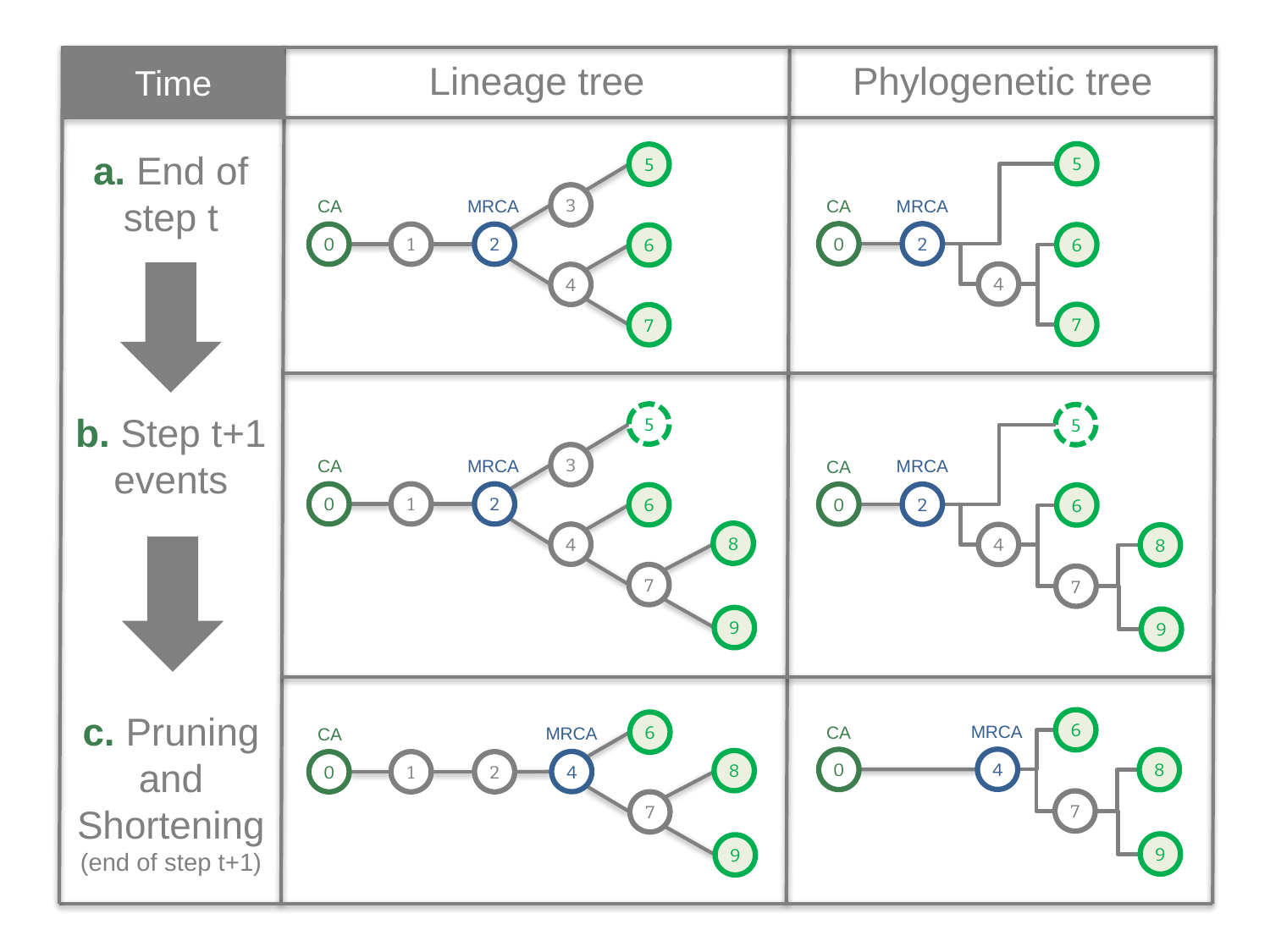

Time
Lineage tree
Phylogenetic tree
a. End of
step t
5
5
3
MRCA
MRCA
CA
CA
0
2
0
1
2
6
6

4
4
7
7
b. Step t+1 events
5
5
3
MRCA
CA
MRCA
CA
0
1
2
0
2
6
6
8
4
4
8

7
7
9
9
c. Pruning
and
Shortening
(end of step t+1)
6
6
MRCA
CA
MRCA
CA
4
0
8
8
4
0
1
2
7
7
9
9